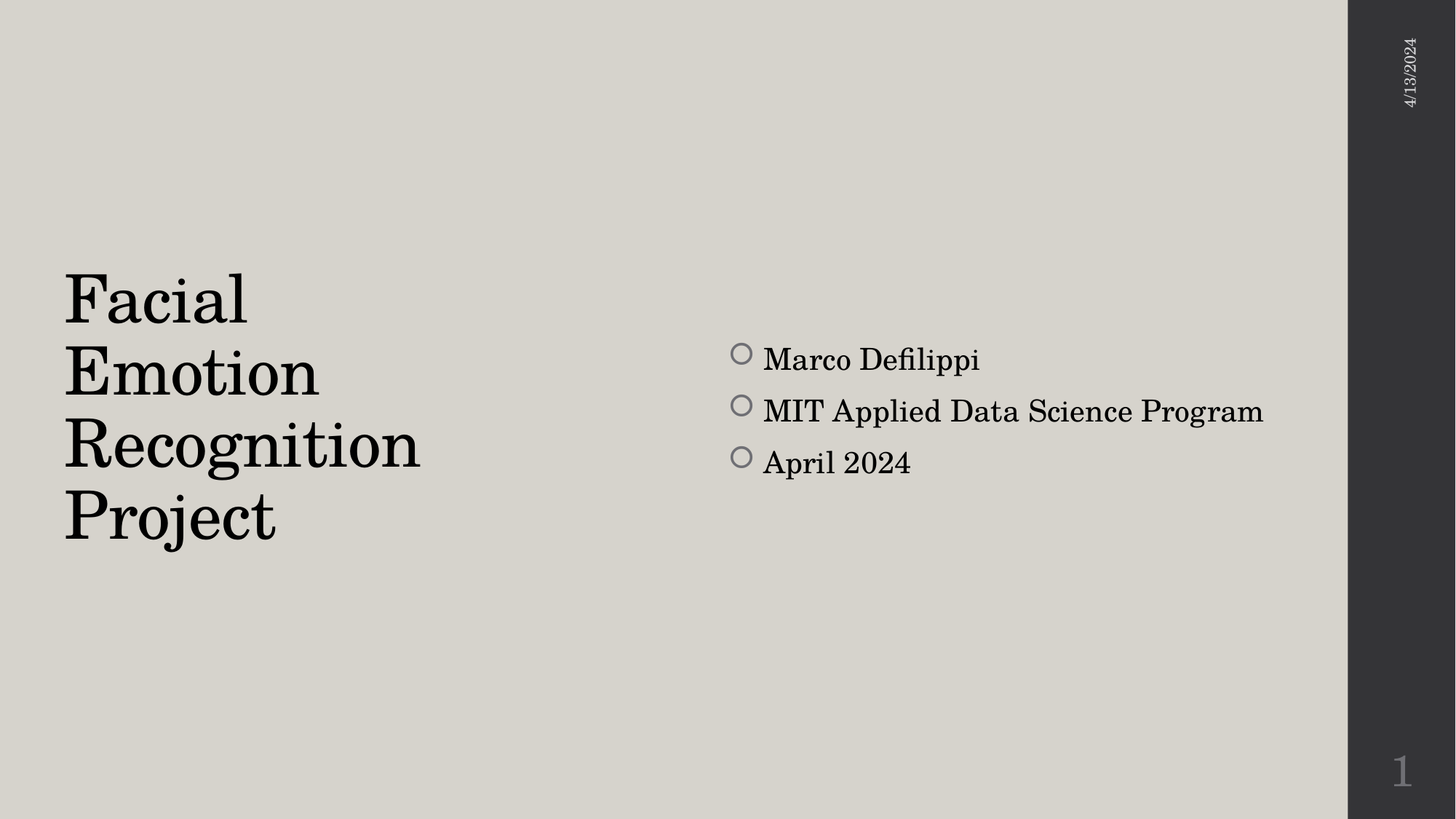

Marco Defilippi
 MIT Applied Data Science Program
 April 2024
4/13/2024
# Facial Emotion Recognition Project
1